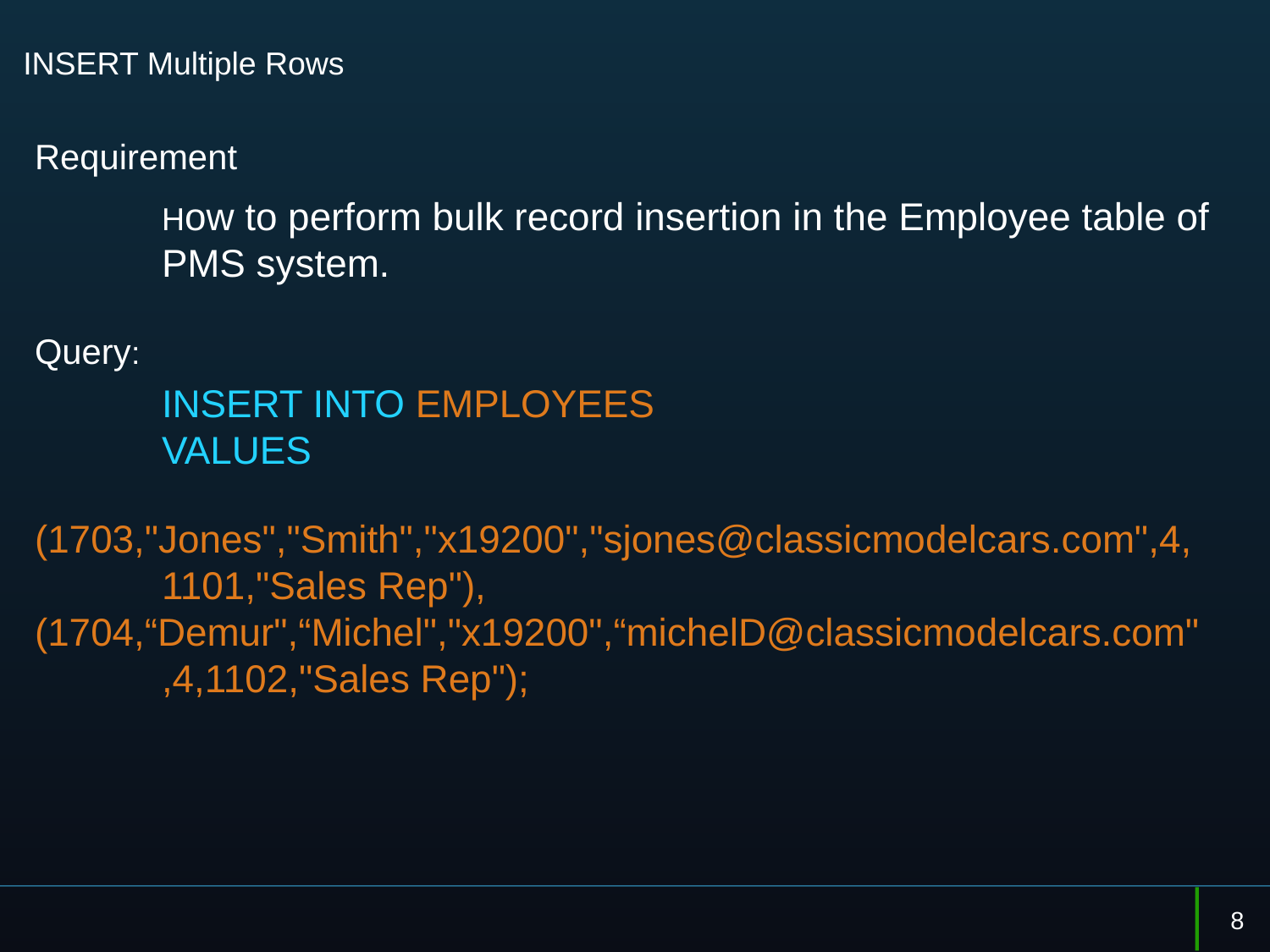

# INSERT Multiple Rows
Requirement
	How to perform bulk record insertion in the Employee table of 	PMS system.

Query:
	INSERT INTO EMPLOYEES
	VALUES
	(1703,"Jones","Smith","x19200","sjones@classicmodelcars.com",4,	1101,"Sales Rep"), 	(1704,“Demur",“Michel","x19200",“michelD@classicmodelcars.com"	,4,1102,"Sales Rep");

8